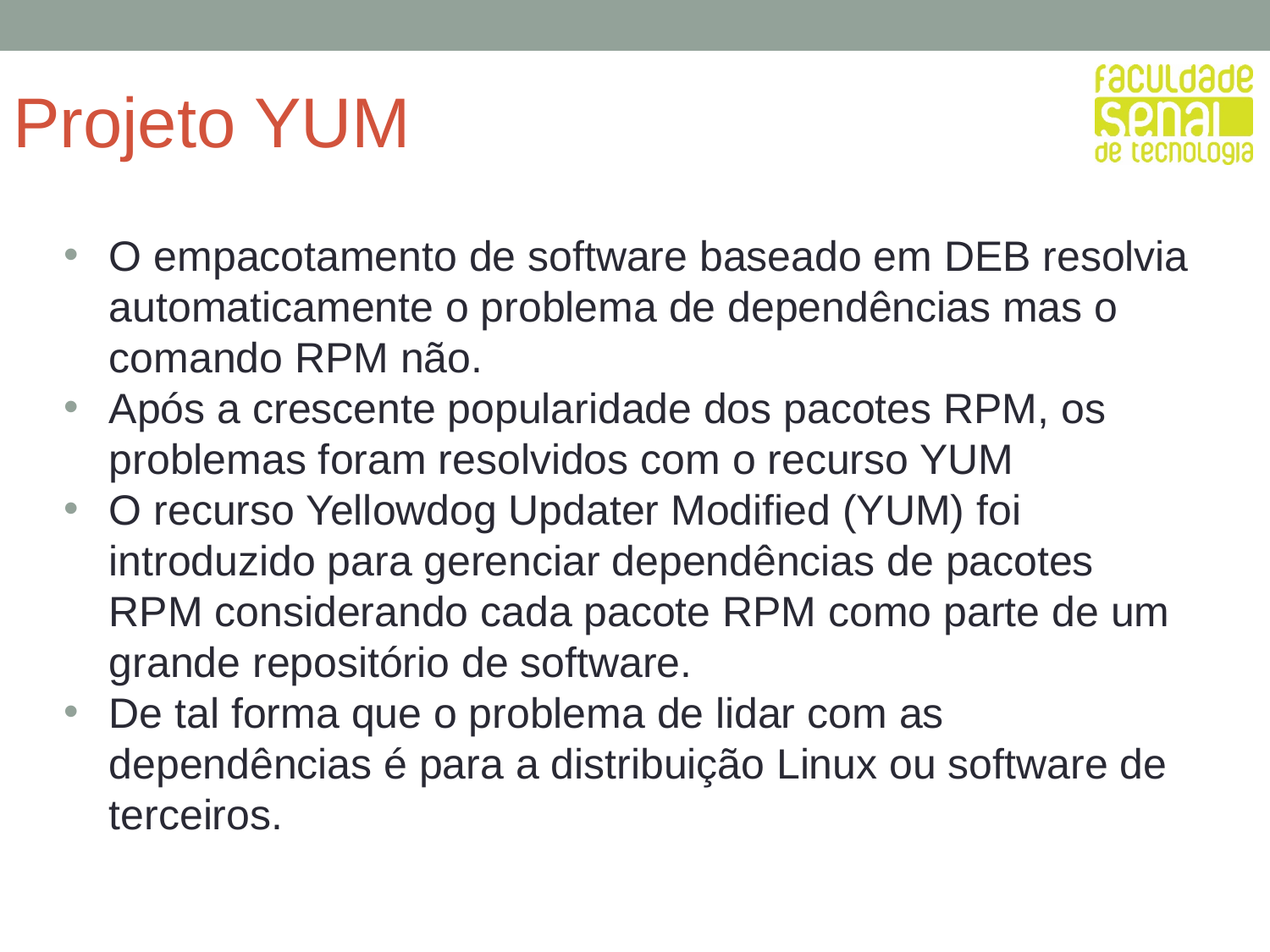

# Projeto YUM
O empacotamento de software baseado em DEB resolvia automaticamente o problema de dependências mas o comando RPM não.
Após a crescente popularidade dos pacotes RPM, os problemas foram resolvidos com o recurso YUM
O recurso Yellowdog Updater Modified (YUM) foi introduzido para gerenciar dependências de pacotes RPM considerando cada pacote RPM como parte de um grande repositório de software.
De tal forma que o problema de lidar com as dependências é para a distribuição Linux ou software de terceiros.